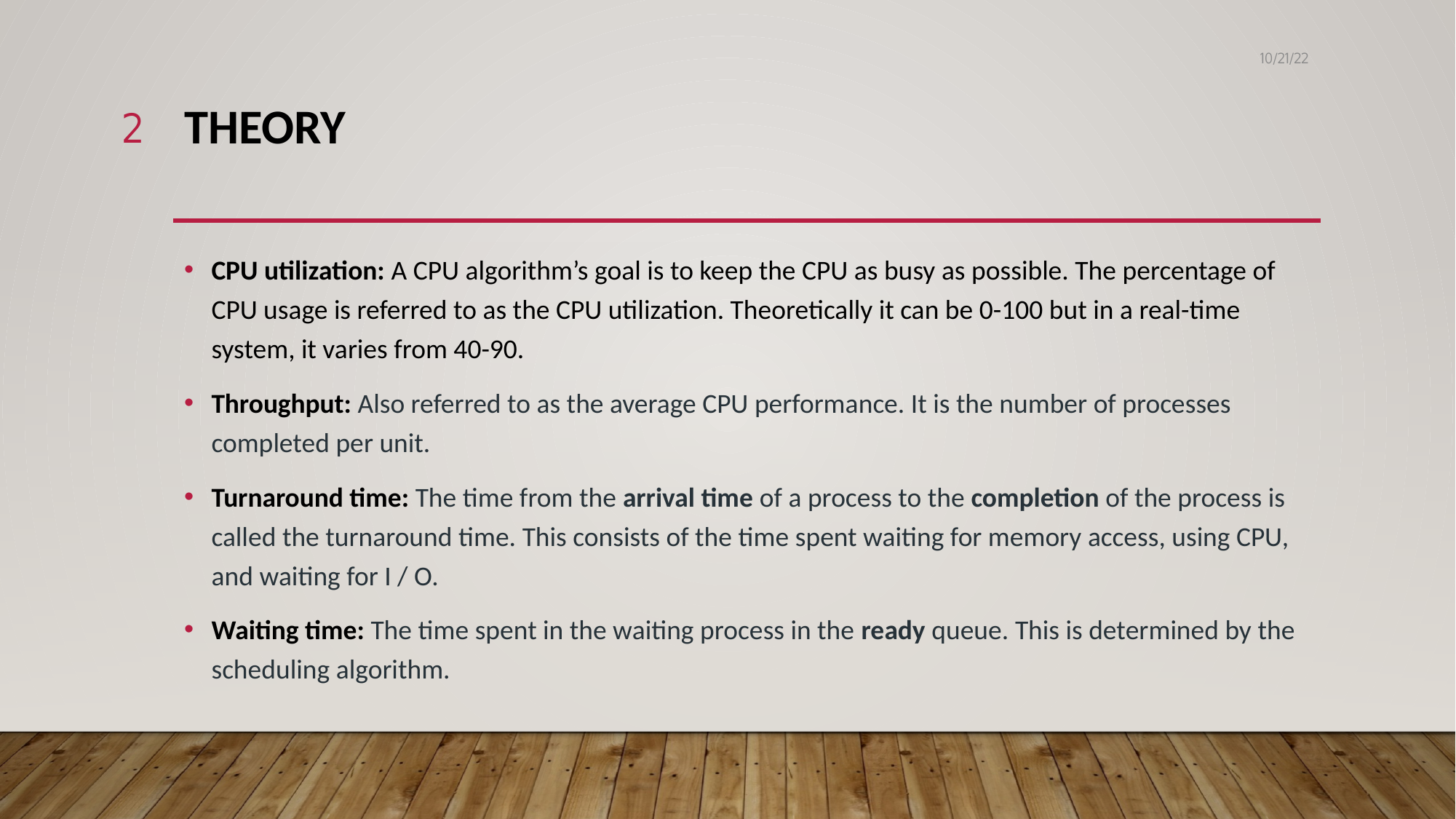

10/21/22
2
# Theory
CPU utilization: A CPU algorithm’s goal is to keep the CPU as busy as possible. The percentage of CPU usage is referred to as the CPU utilization. Theoretically it can be 0-100 but in a real-time system, it varies from 40-90.
Throughput: Also referred to as the average CPU performance. It is the number of processes completed per unit.
Turnaround time: The time from the arrival time of a process to the completion of the process is called the turnaround time. This consists of the time spent waiting for memory access, using CPU, and waiting for I / O.
Waiting time: The time spent in the waiting process in the ready queue. This is determined by the scheduling algorithm.